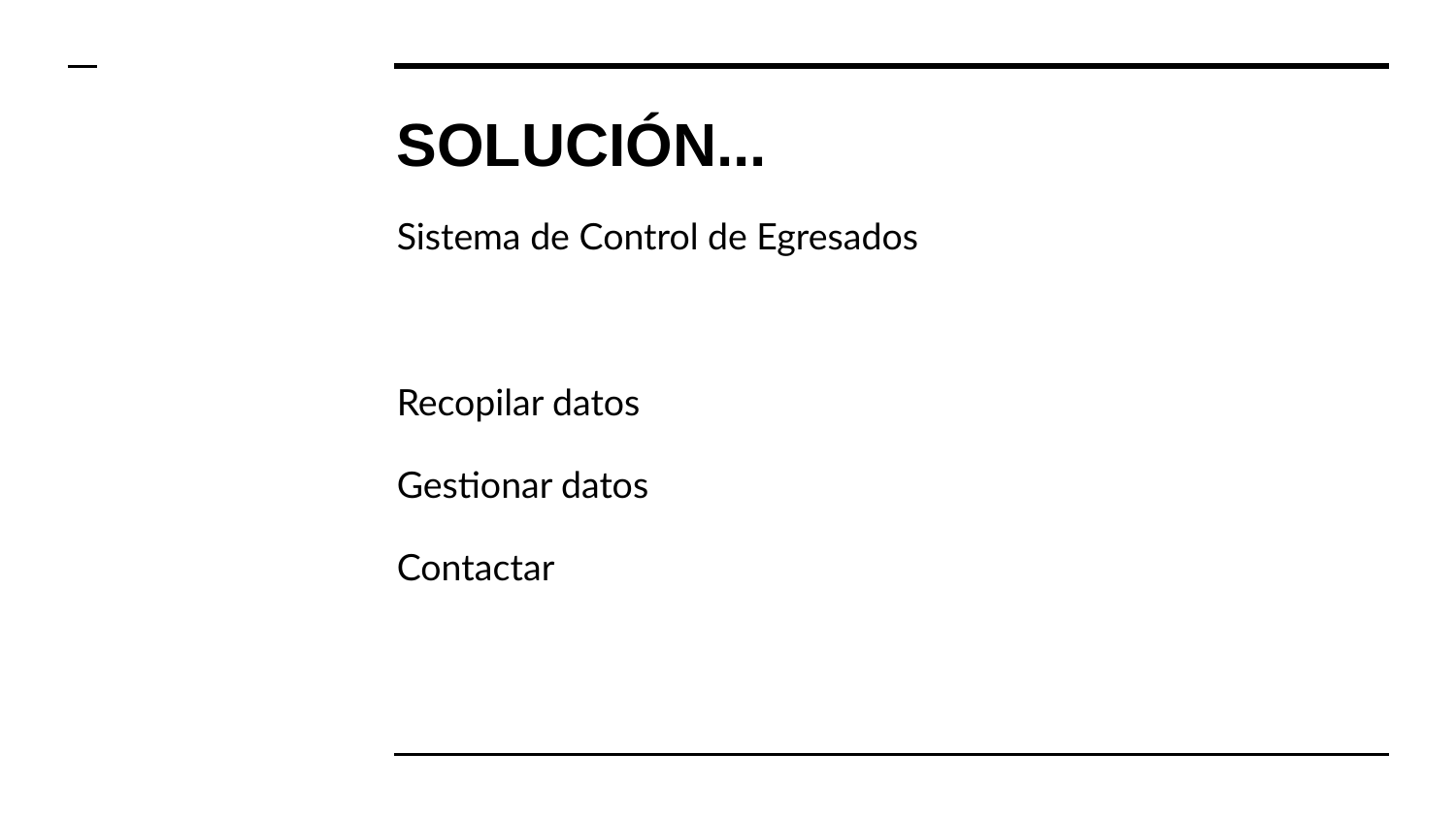

# SOLUCIÓN...
Sistema de Control de Egresados

Recopilar datos
Gestionar datos
Contactar